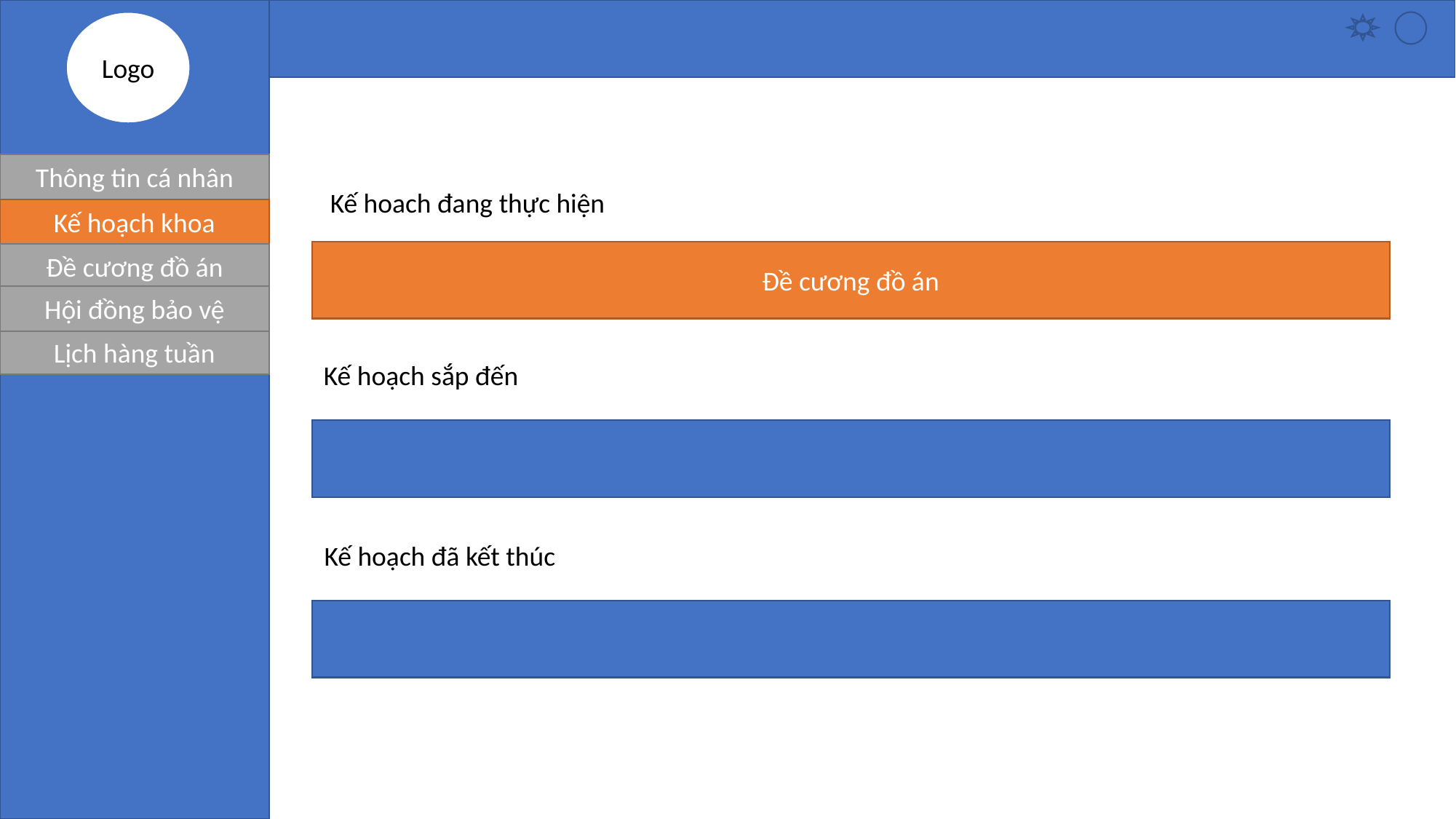

Logo

Thông tin cá nhân
Kế hoach đang thực hiện
Kế hoạch khoa
Đề cương đồ án
Đề cương đồ án
Hội đồng bảo vệ
Lịch hàng tuần
Kế hoạch sắp đến

Kế hoạch đã kết thúc